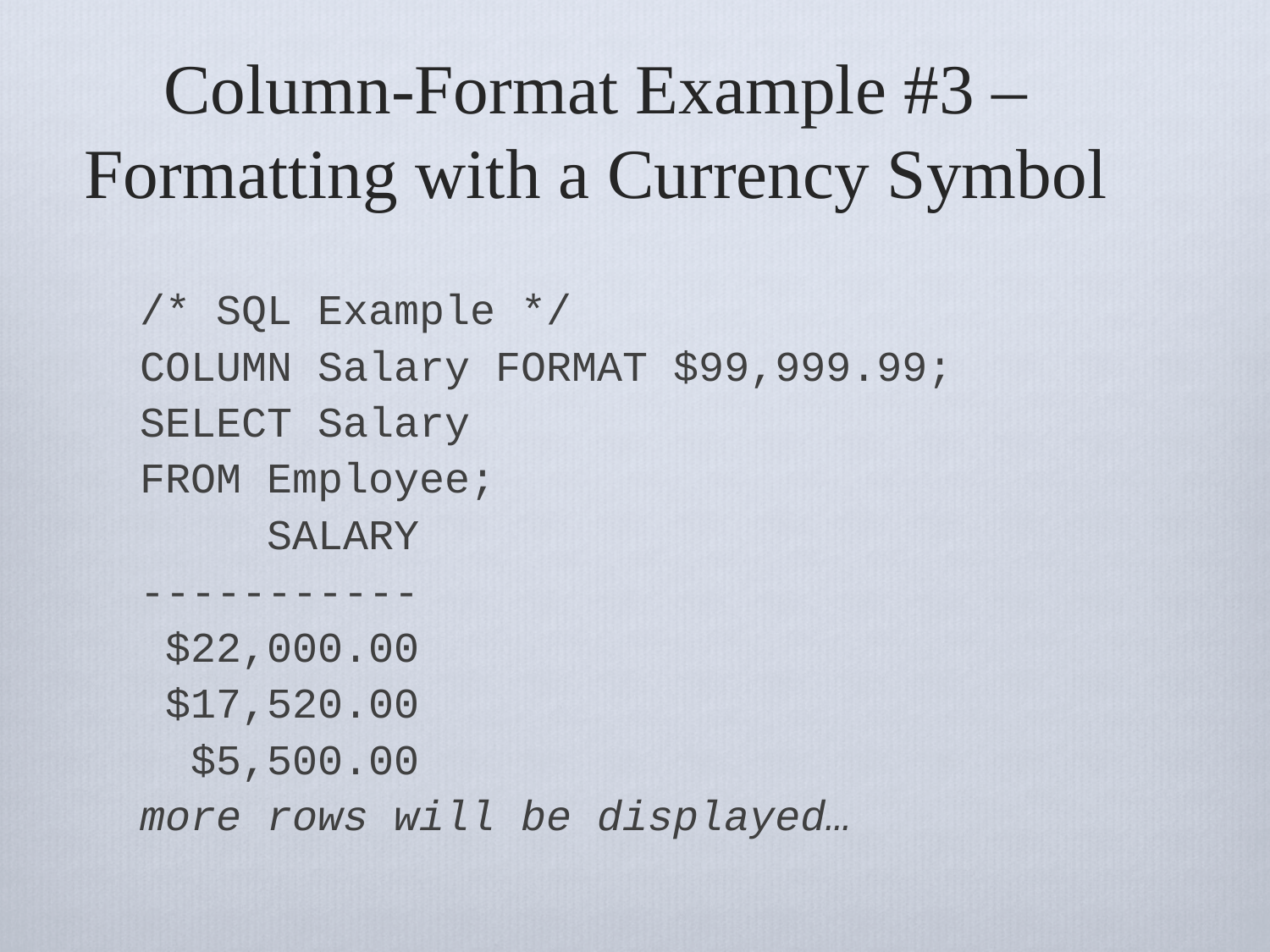

# Column-Format Example #3 – Formatting with a Currency Symbol
/* SQL Example */
COLUMN Salary FORMAT $99,999.99;
SELECT Salary
FROM Employee;
     SALARY
-----------
 $22,000.00
 $17,520.00
  $5,500.00
more rows will be displayed…